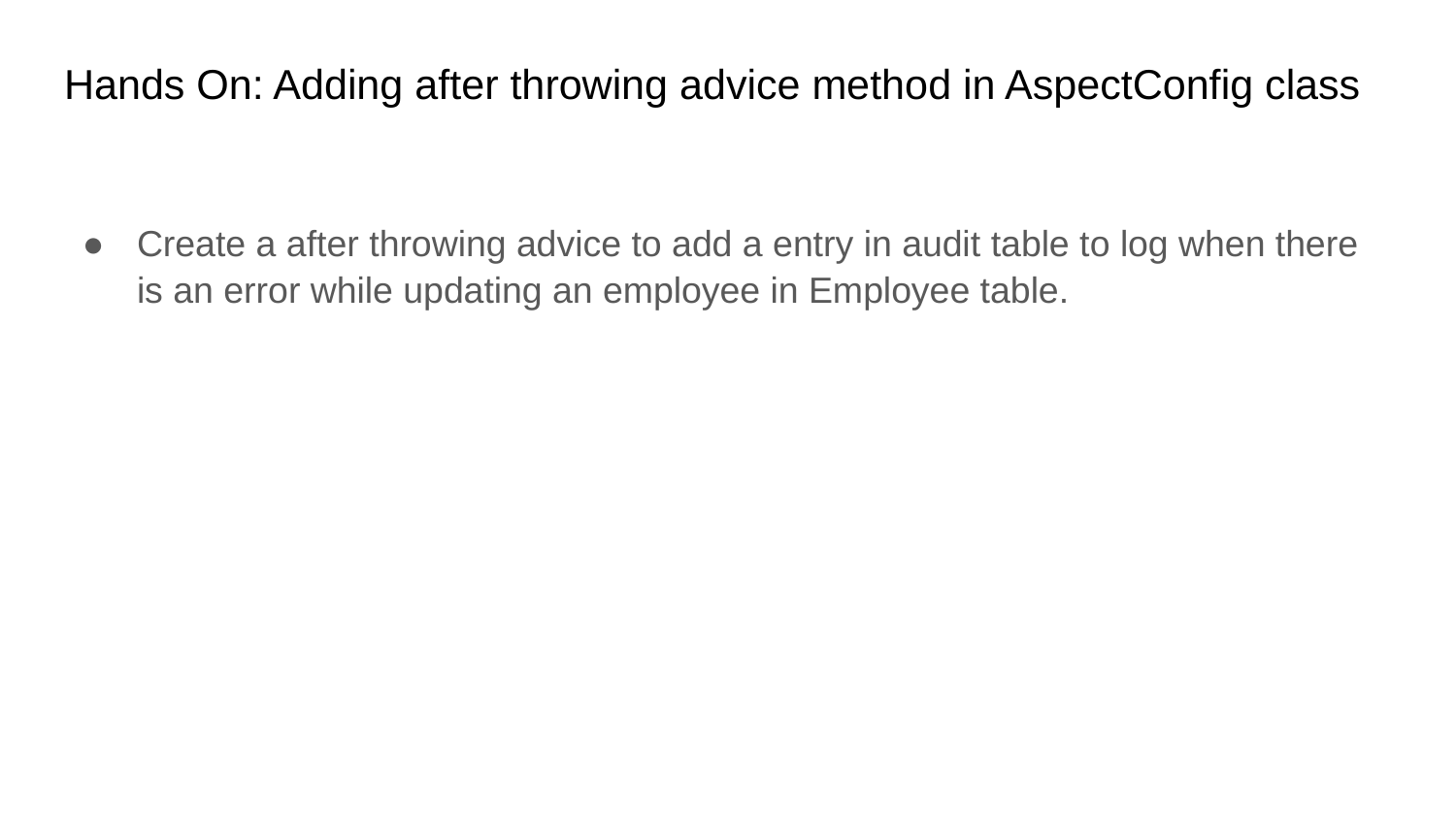

# Hands On: Adding after throwing advice method in AspectConfig class
Create a after throwing advice to add a entry in audit table to log when there is an error while updating an employee in Employee table.